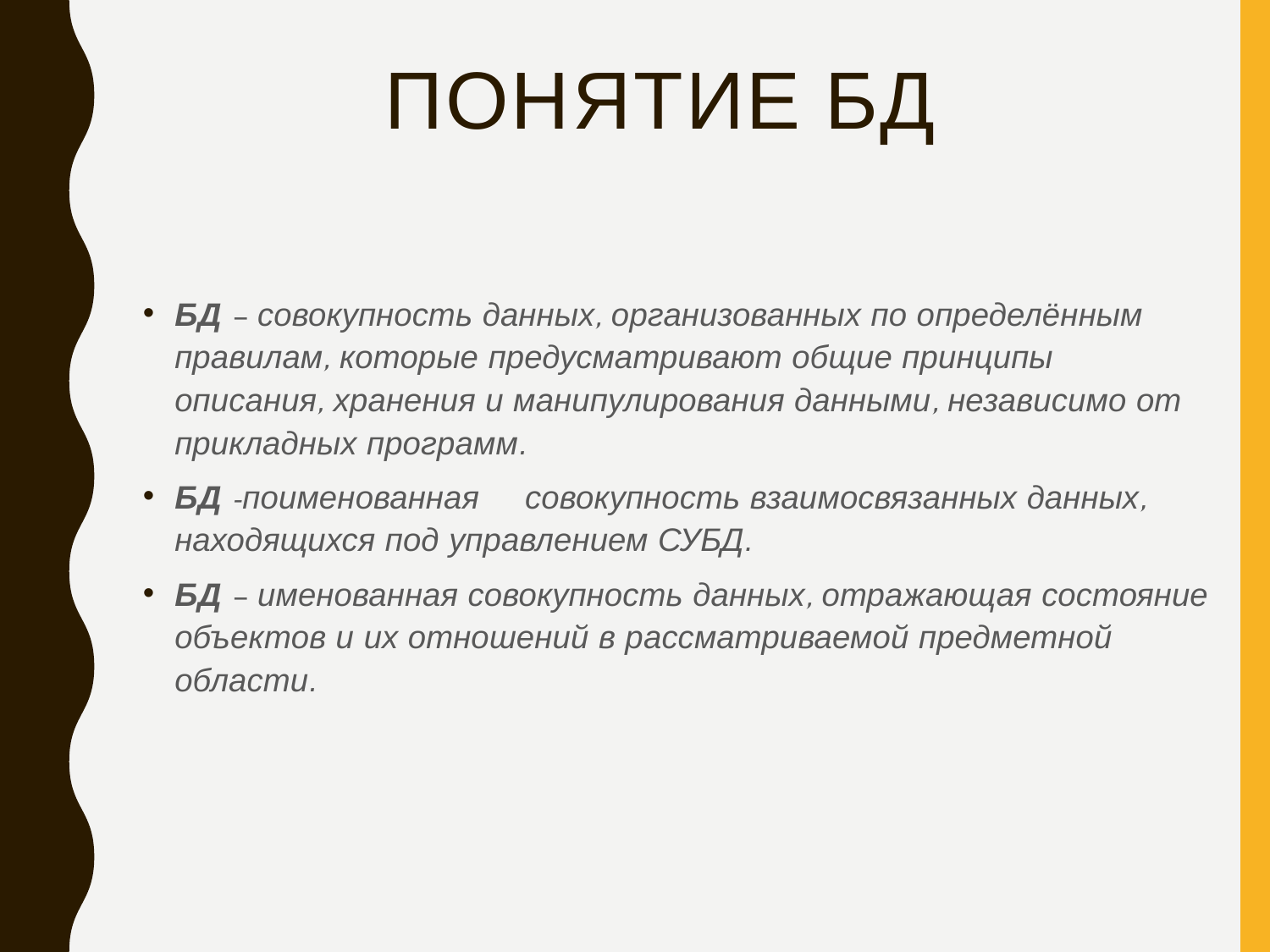

# Понятие БД

БД – совокупность данных, организованных по определённым правилам, которые предусматривают общие принципы описания, хранения и манипулирования данными, независимо от прикладных программ.
БД -поименованная 	совокупность взаимосвязанных данных, находящихся под управлением СУБД.
БД – именованная совокупность данных, отражающая состояние объектов и их отношений в рассматриваемой предметной области.